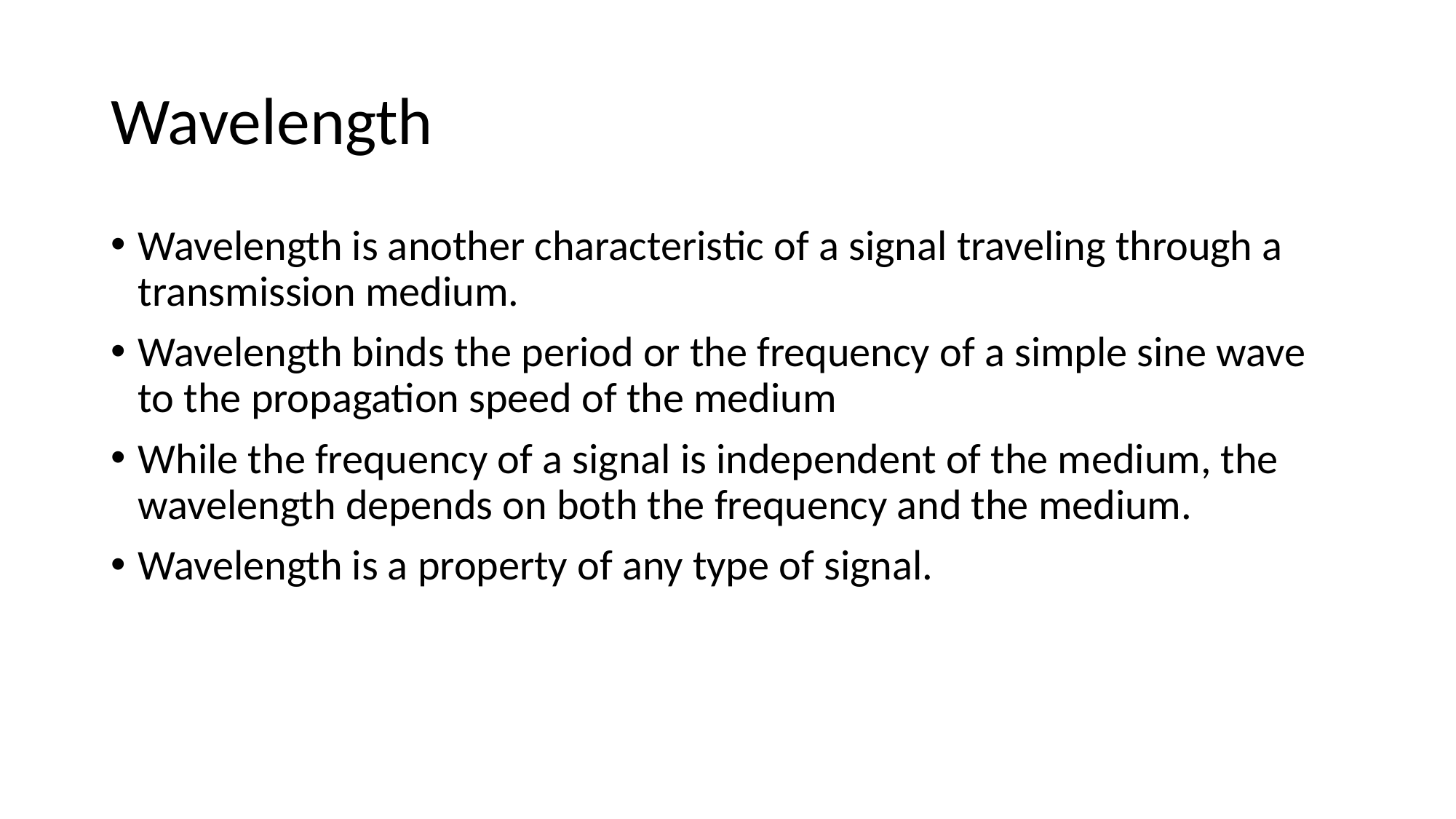

# Wavelength
Wavelength is another characteristic of a signal traveling through a transmission medium.
Wavelength binds the period or the frequency of a simple sine wave to the propagation speed of the medium
While the frequency of a signal is independent of the medium, the wavelength depends on both the frequency and the medium.
Wavelength is a property of any type of signal.